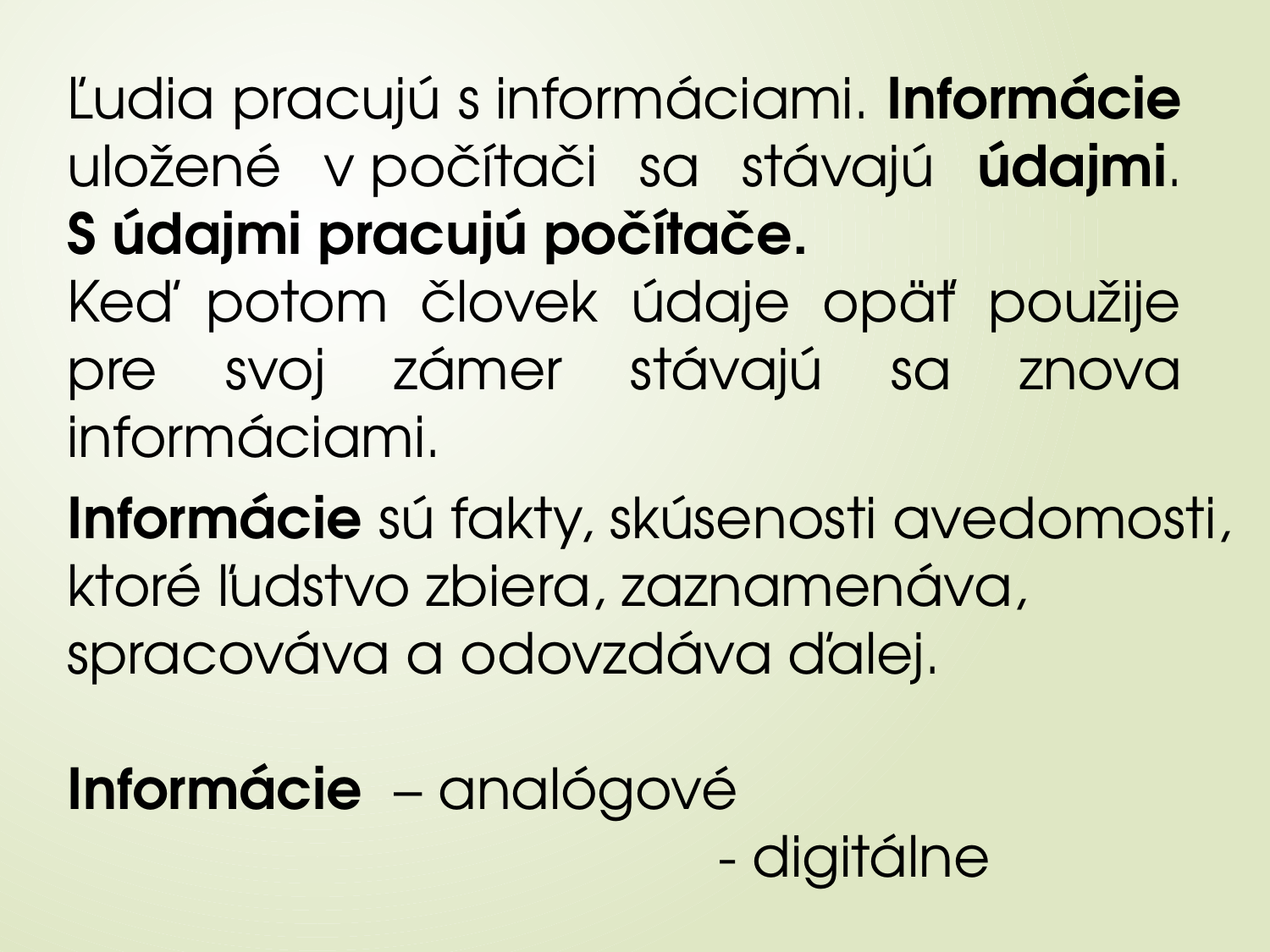

Ľudia pracujú s informáciami. Informácie uložené v počítači sa stávajú údajmi. S údajmi pracujú počítače.
Keď potom človek údaje opäť použije pre svoj zámer stávajú sa znova informáciami.
Informácie sú fakty, skúsenosti avedomosti, ktoré ľudstvo zbiera, zaznamenáva, spracováva a odovzdáva ďalej.

Informácie  – analógové
					 - digitálne